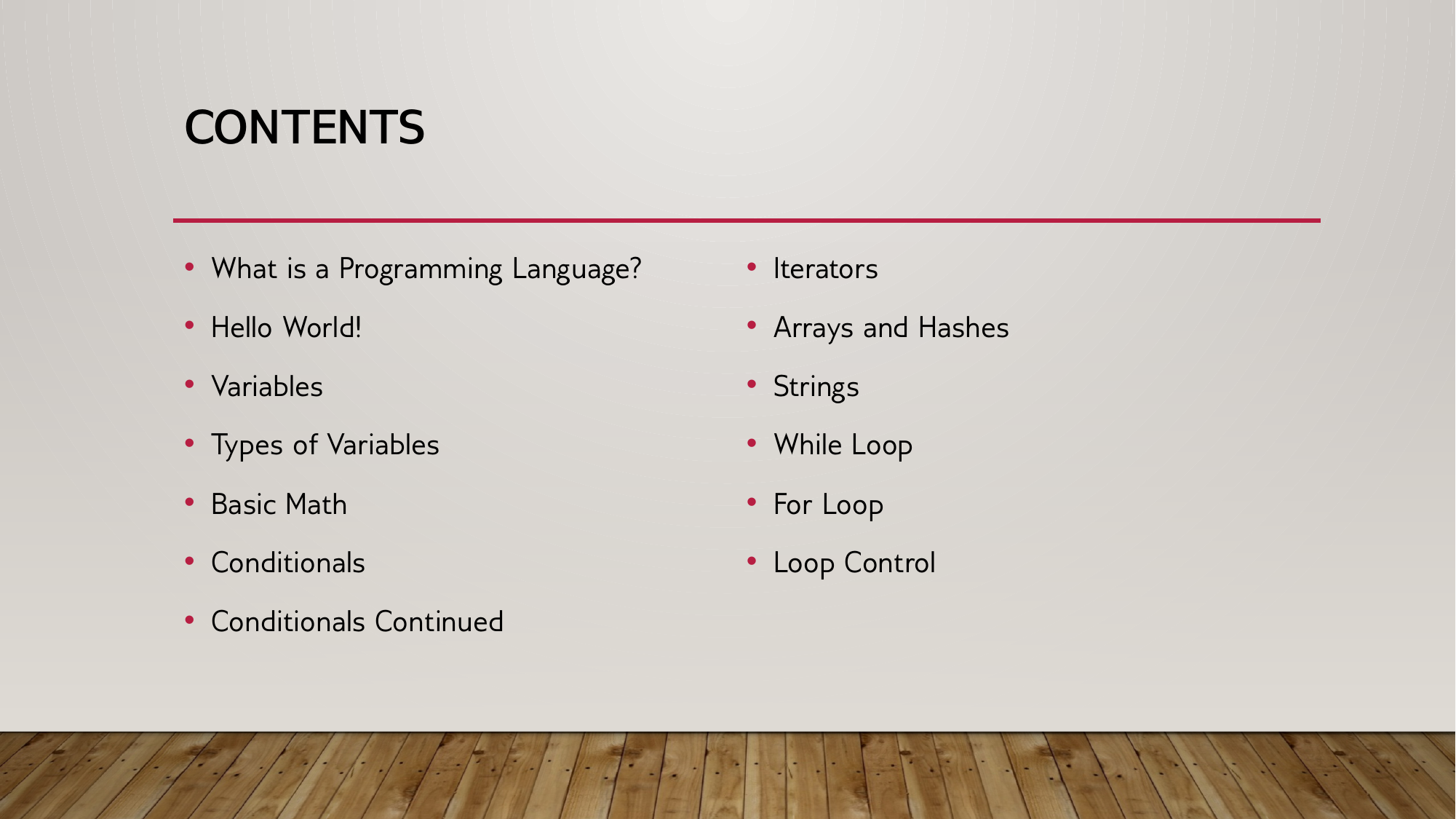

# Contents
What is a Programming Language?
Hello World!
Variables
Types of Variables
Basic Math
Conditionals
Conditionals Continued
Iterators
Arrays and Hashes
Strings
While Loop
For Loop
Loop Control